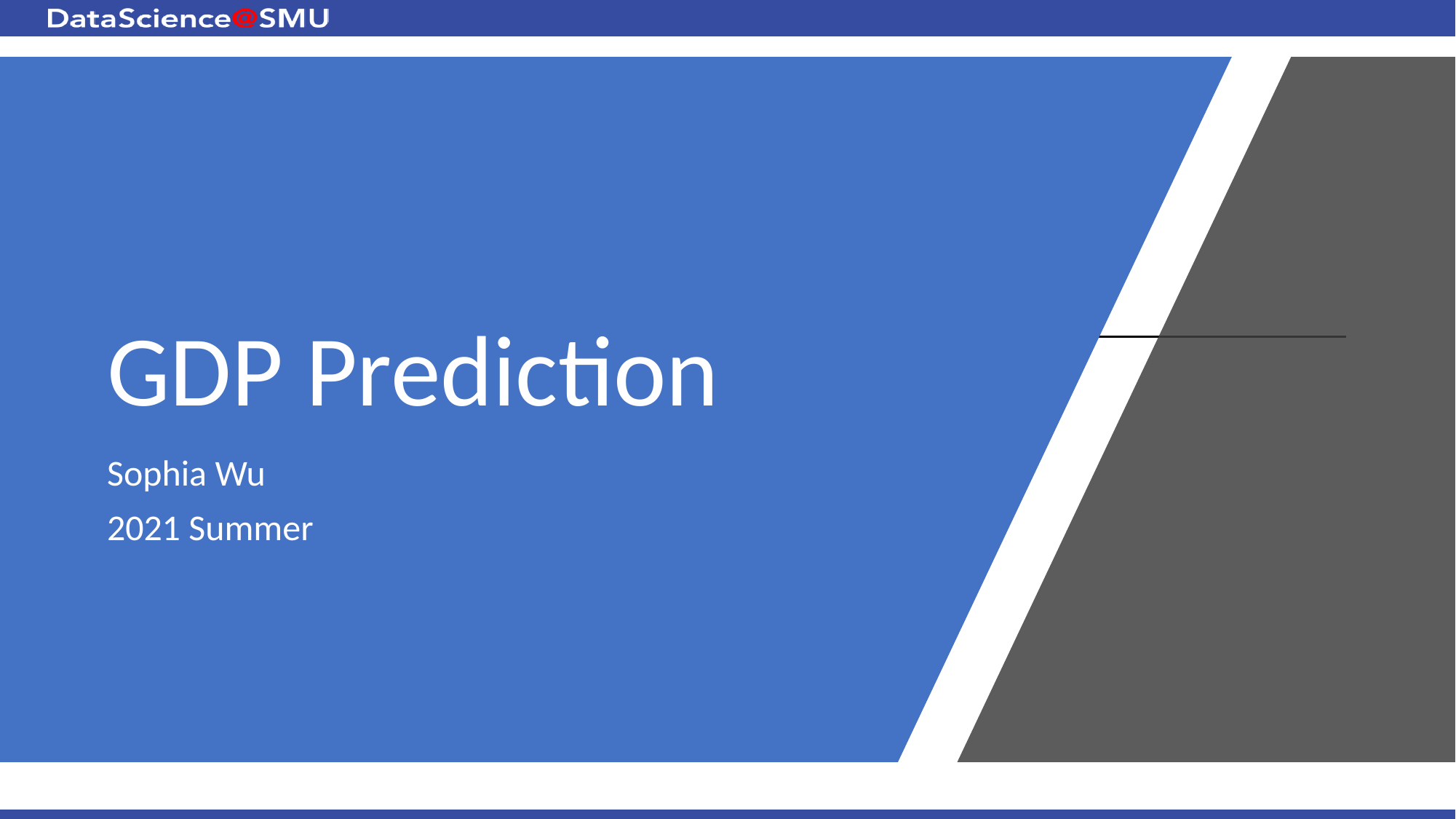

# GDP Prediction
Sophia Wu
2021 Summer